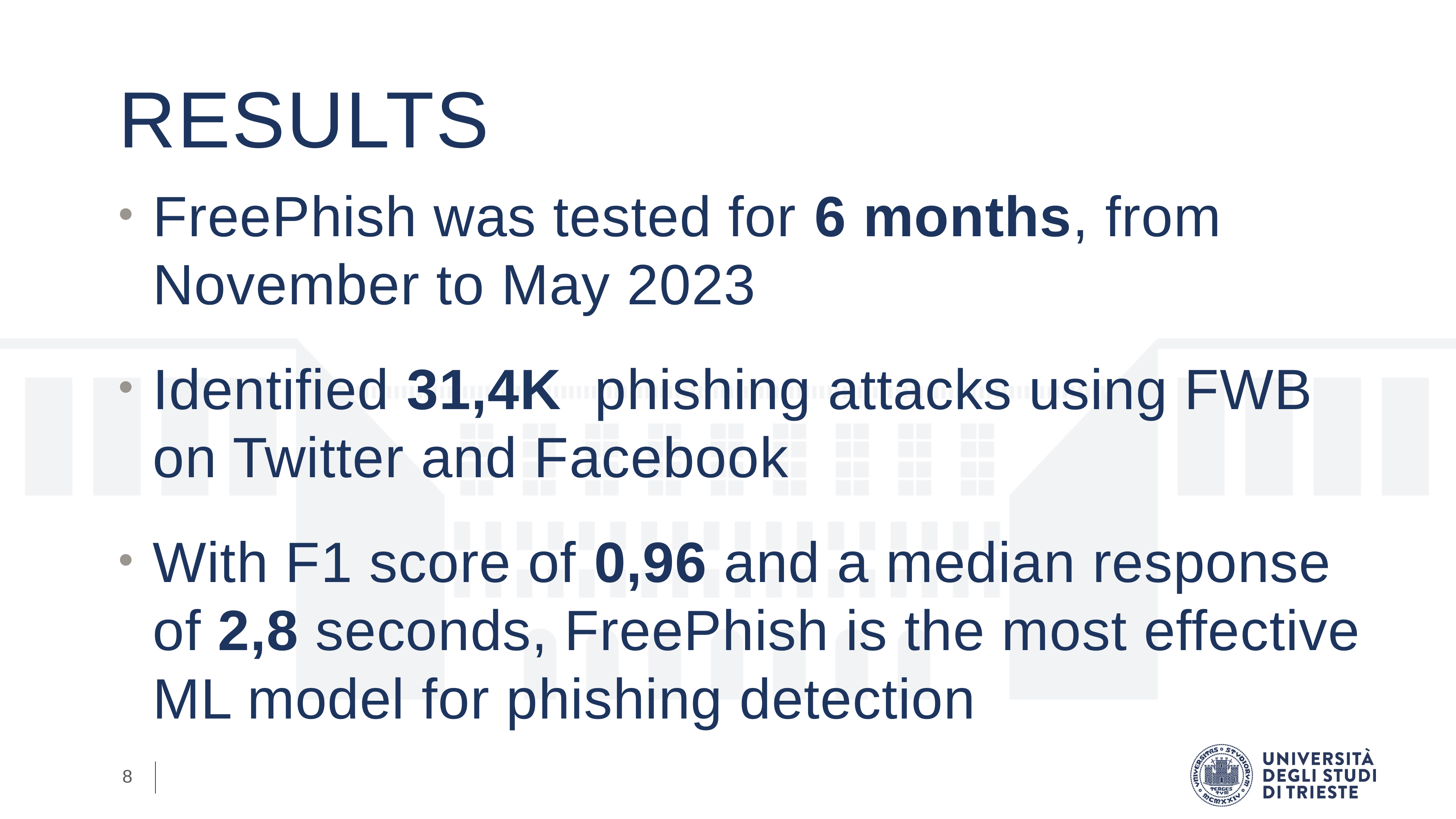

RESULTS
FreePhish was tested for 6 months, from November to May 2023
Identified 31,4K  phishing attacks using FWB on Twitter and Facebook
With F1 score of 0,96 and a median response of 2,8 seconds, FreePhish is the most effective ML model for phishing detection

8